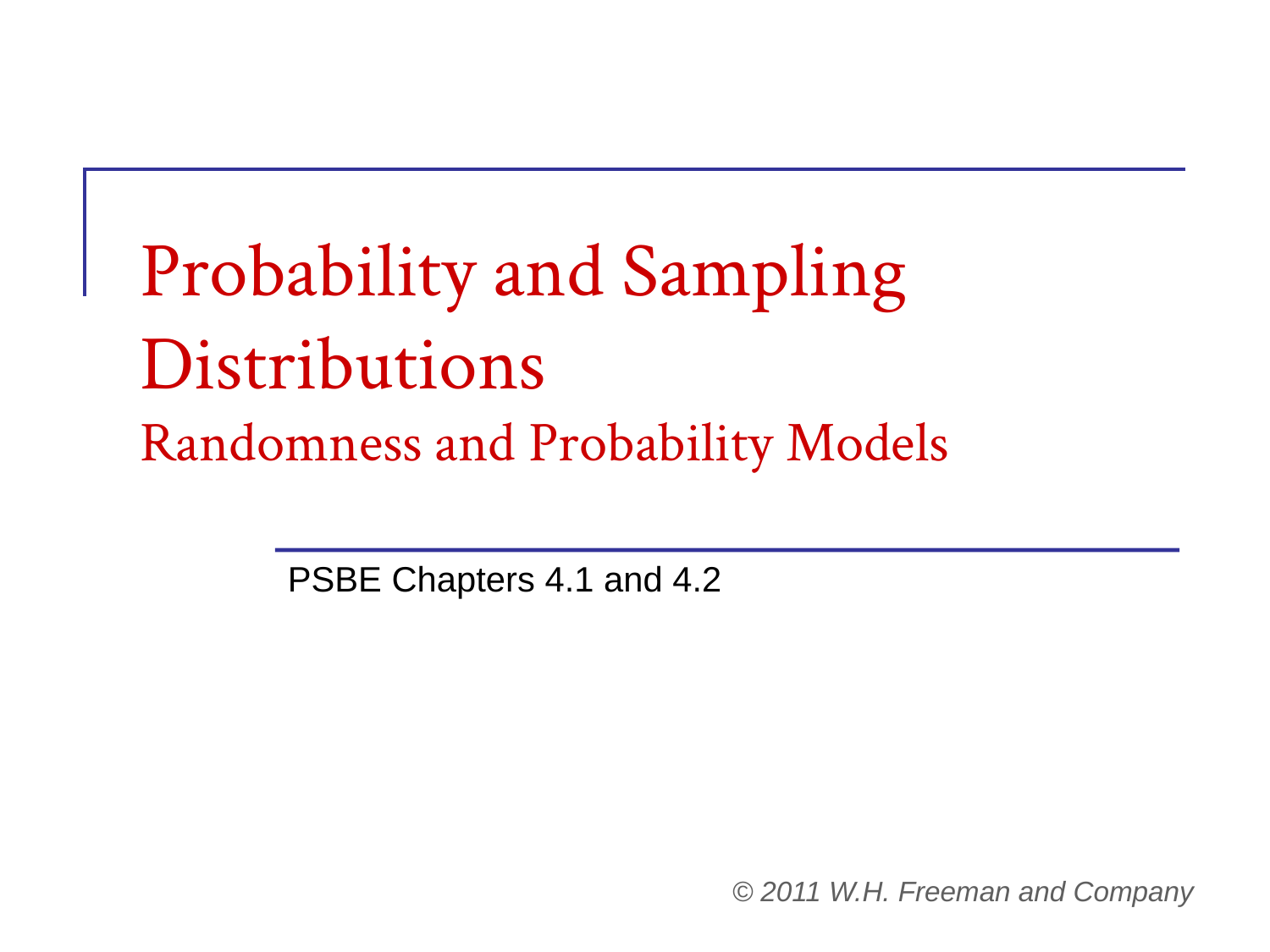

# Probability and Sampling Distributions Randomness and Probability Models
PSBE Chapters 4.1 and 4.2
© 2011 W.H. Freeman and Company